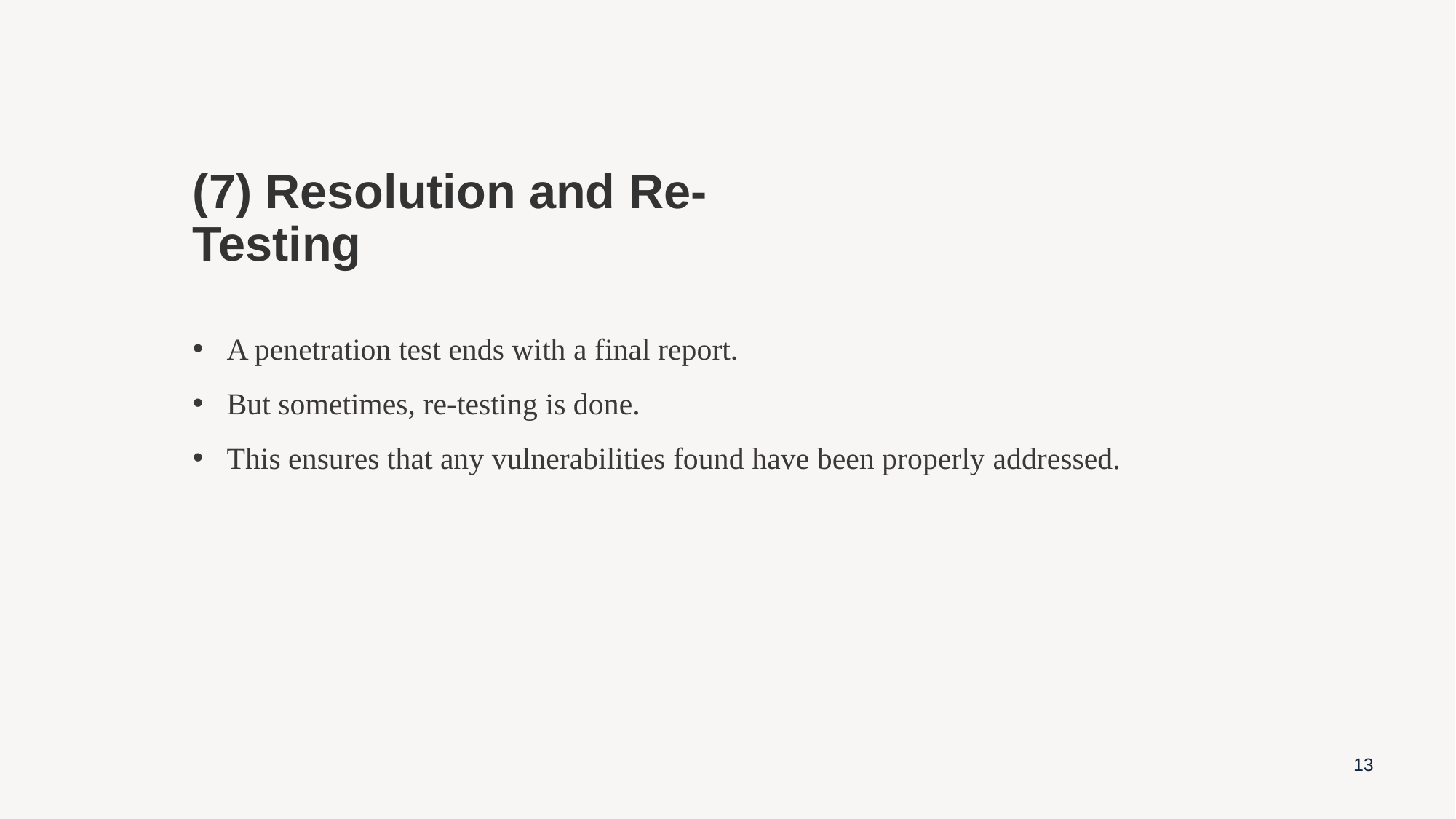

# (7) Resolution and Re-Testing
A penetration test ends with a final report.
But sometimes, re-testing is done.
This ensures that any vulnerabilities found have been properly addressed.
13